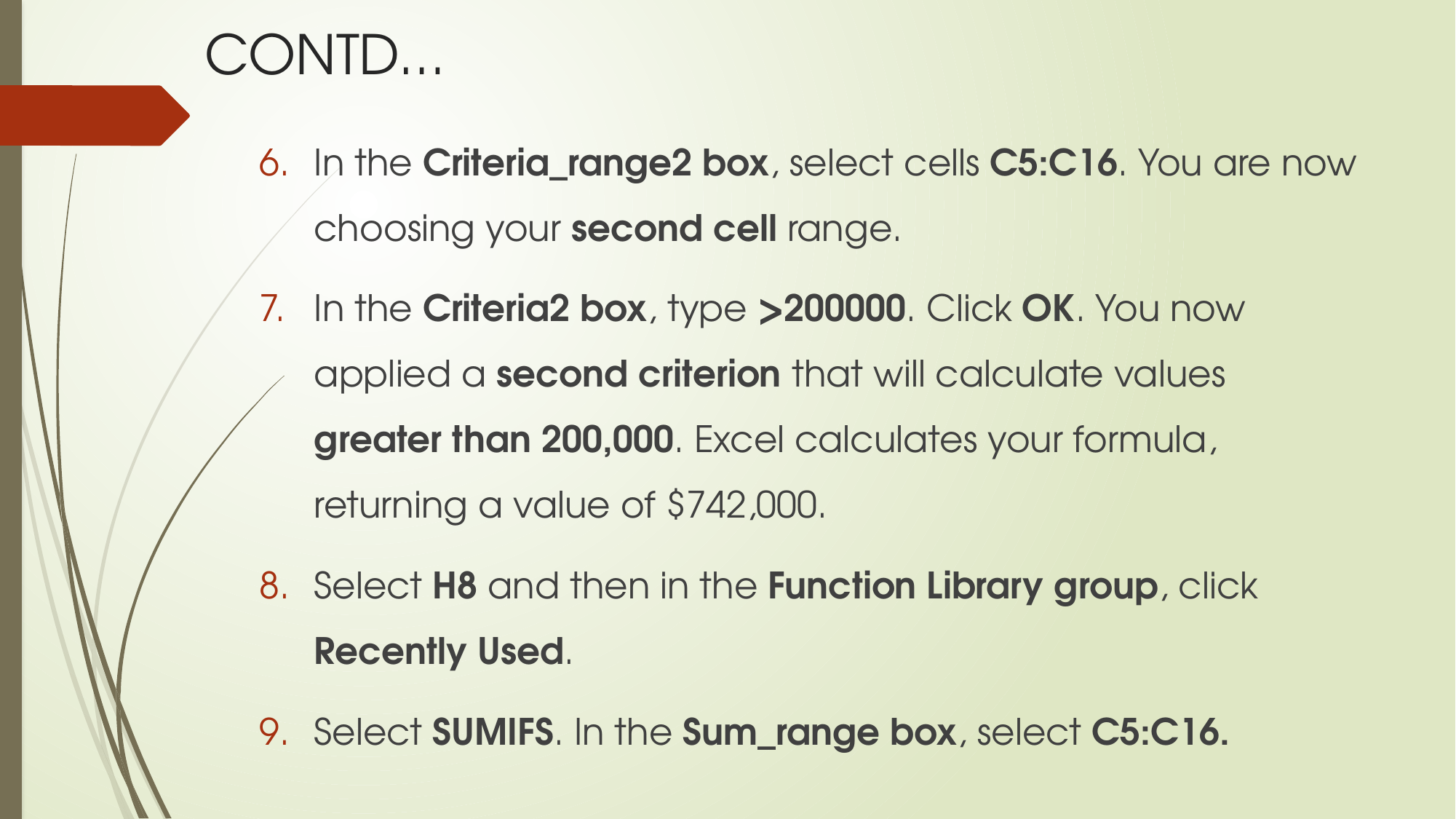

# CONTD…
In the Criteria_range2 box, select cells C5:C16. You are now choosing your second cell range.
In the Criteria2 box, type >200000. Click OK. You now applied a second criterion that will calculate values greater than 200,000. Excel calculates your formula, returning a value of $742,000.
Select H8 and then in the Function Library group, click Recently Used.
Select SUMIFS. In the Sum_range box, select C5:C16.